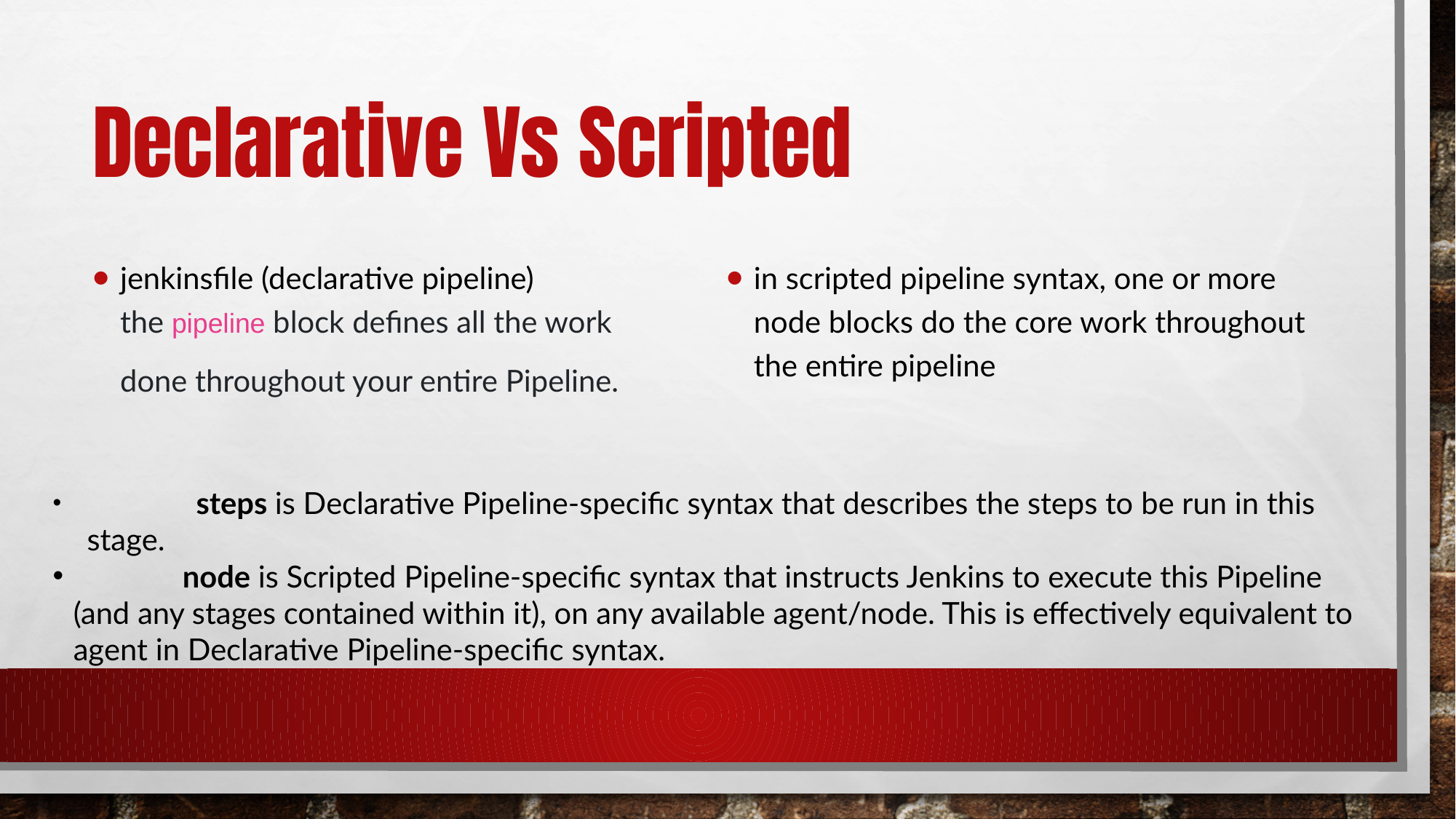

# Declarative Vs Scripted
jenkinsfile (declarative pipeline) the pipeline block defines all the work done throughout your entire Pipeline.

in scripted pipeline syntax, one or more node blocks do the core work throughout the entire pipeline
	steps is Declarative Pipeline-specific syntax that describes the steps to be run in this stage.
	node is Scripted Pipeline-specific syntax that instructs Jenkins to execute this Pipeline (and any stages contained within it), on any available agent/node. This is effectively equivalent to agent in Declarative Pipeline-specific syntax.